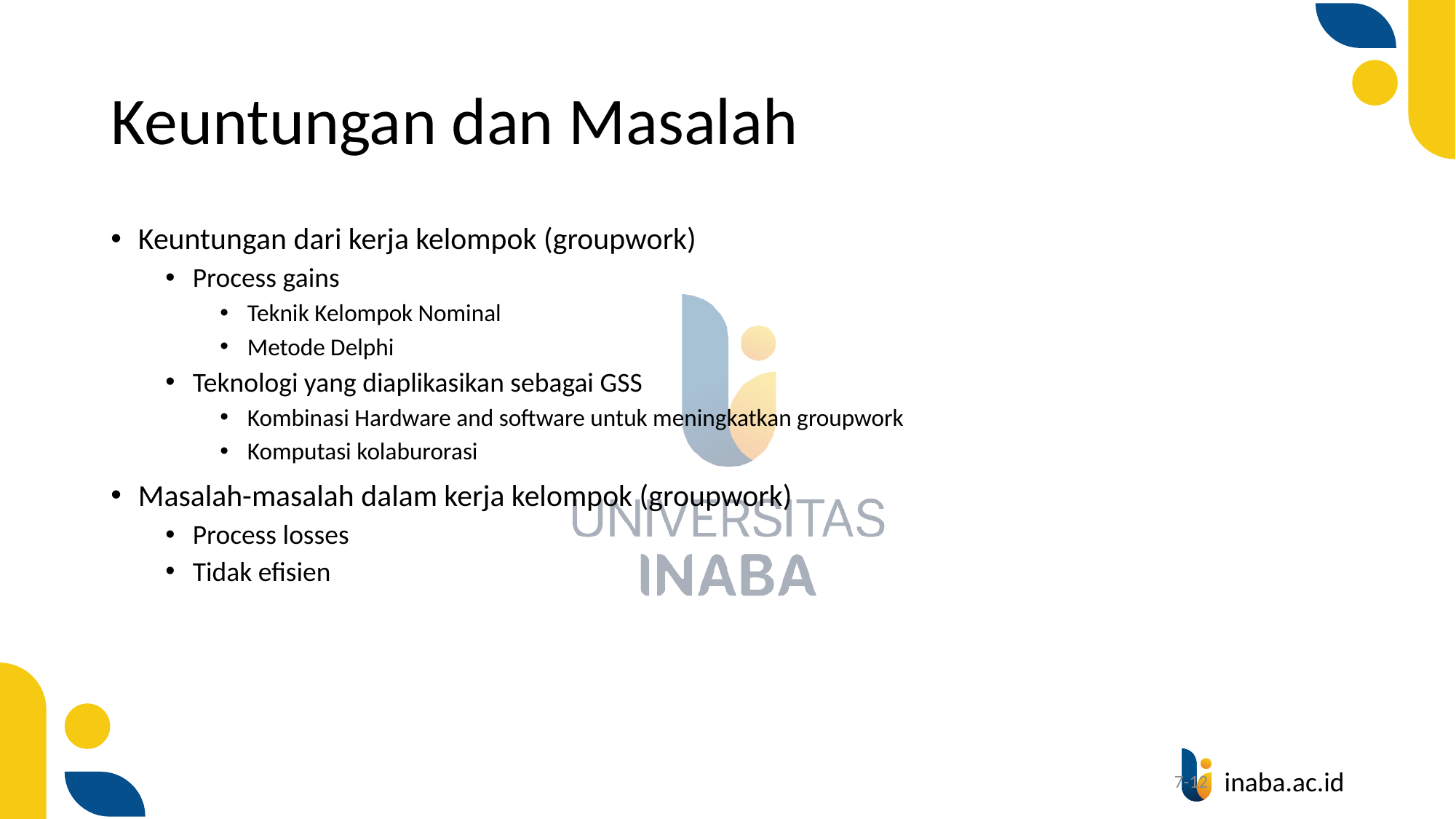

# Keuntungan dan Masalah
Keuntungan dari kerja kelompok (groupwork)
Process gains
Teknik Kelompok Nominal
Metode Delphi
Teknologi yang diaplikasikan sebagai GSS
Kombinasi Hardware and software untuk meningkatkan groupwork
Komputasi kolaburorasi
Masalah-masalah dalam kerja kelompok (groupwork)
Process losses
Tidak efisien

12
7-12